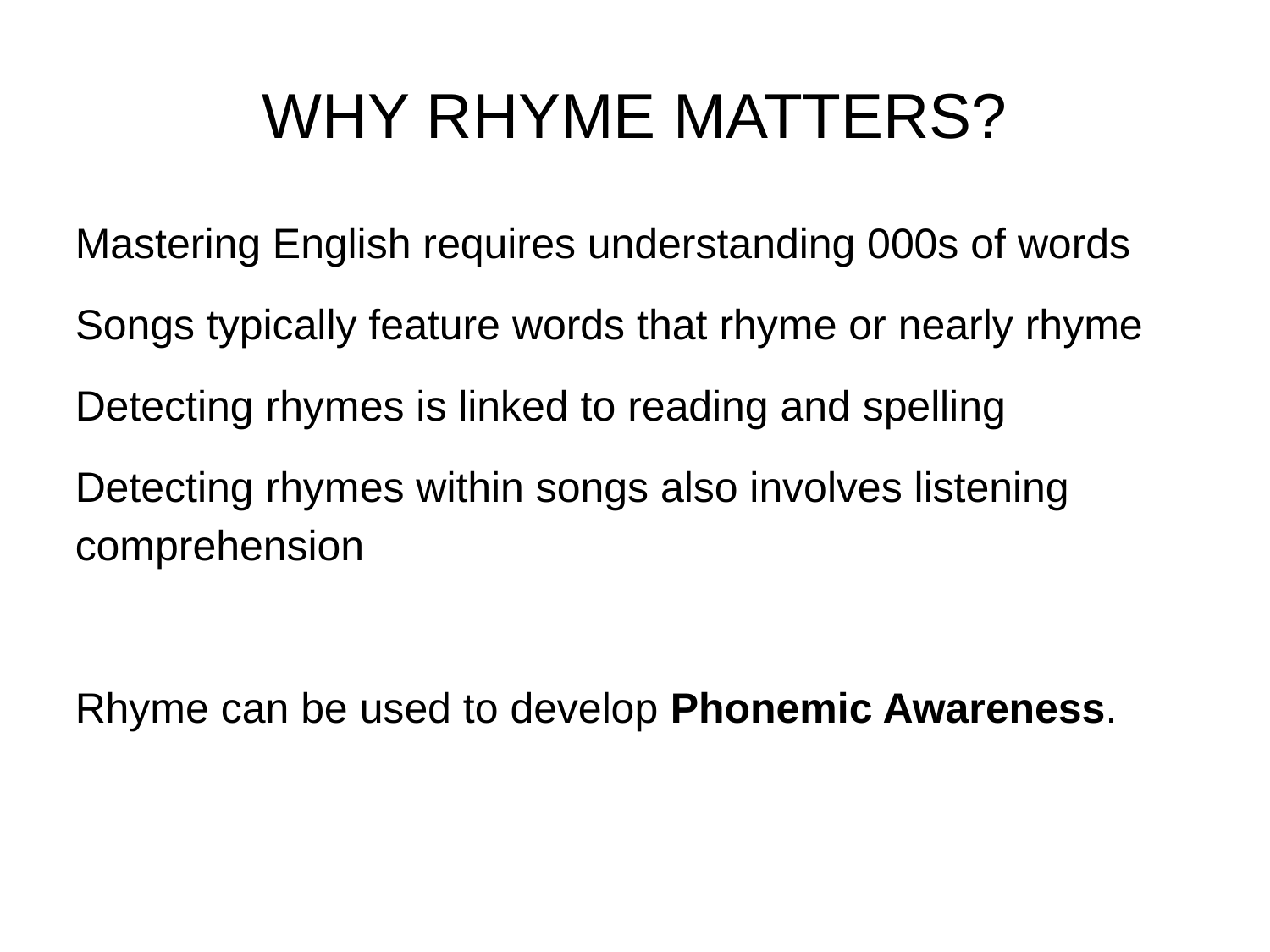

# WHY RHYME MATTERS?
Mastering English requires understanding 000s of words
Songs typically feature words that rhyme or nearly rhyme
Detecting rhymes is linked to reading and spelling
Detecting rhymes within songs also involves listening comprehension

Rhyme can be used to develop Phonemic Awareness.